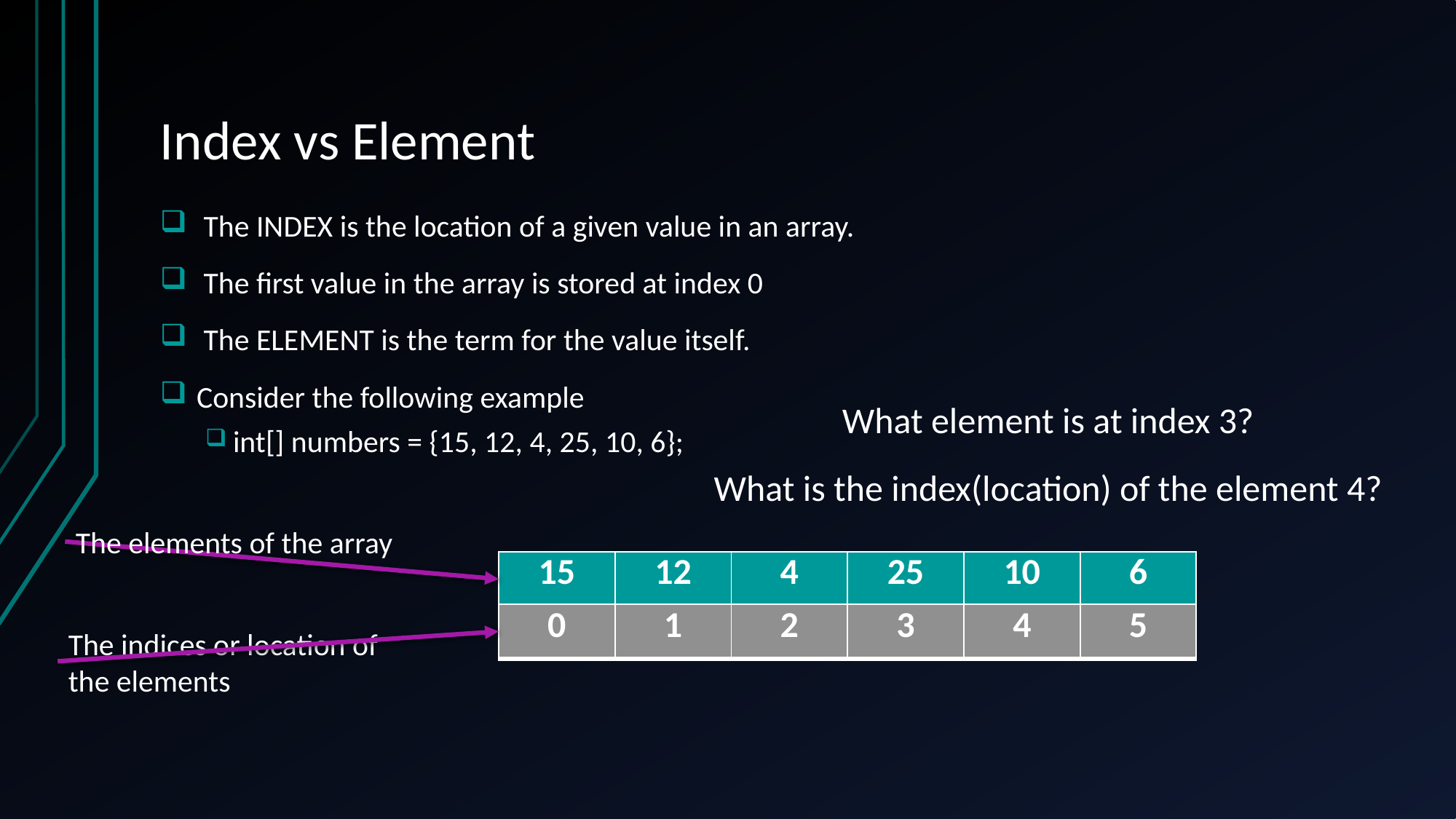

# Index vs Element
 The INDEX is the location of a given value in an array.
 The first value in the array is stored at index 0
 The ELEMENT is the term for the value itself.
Consider the following example
int[] numbers = {15, 12, 4, 25, 10, 6};

What element is at index 3?
What is the index(location) of the element 4?
The elements of the array
| 15 | 12 | 4 | 25 | 10 | 6 |
| --- | --- | --- | --- | --- | --- |
| 0 | 1 | 2 | 3 | 4 | 5 |
| --- | --- | --- | --- | --- | --- |
The indices or location of the elements